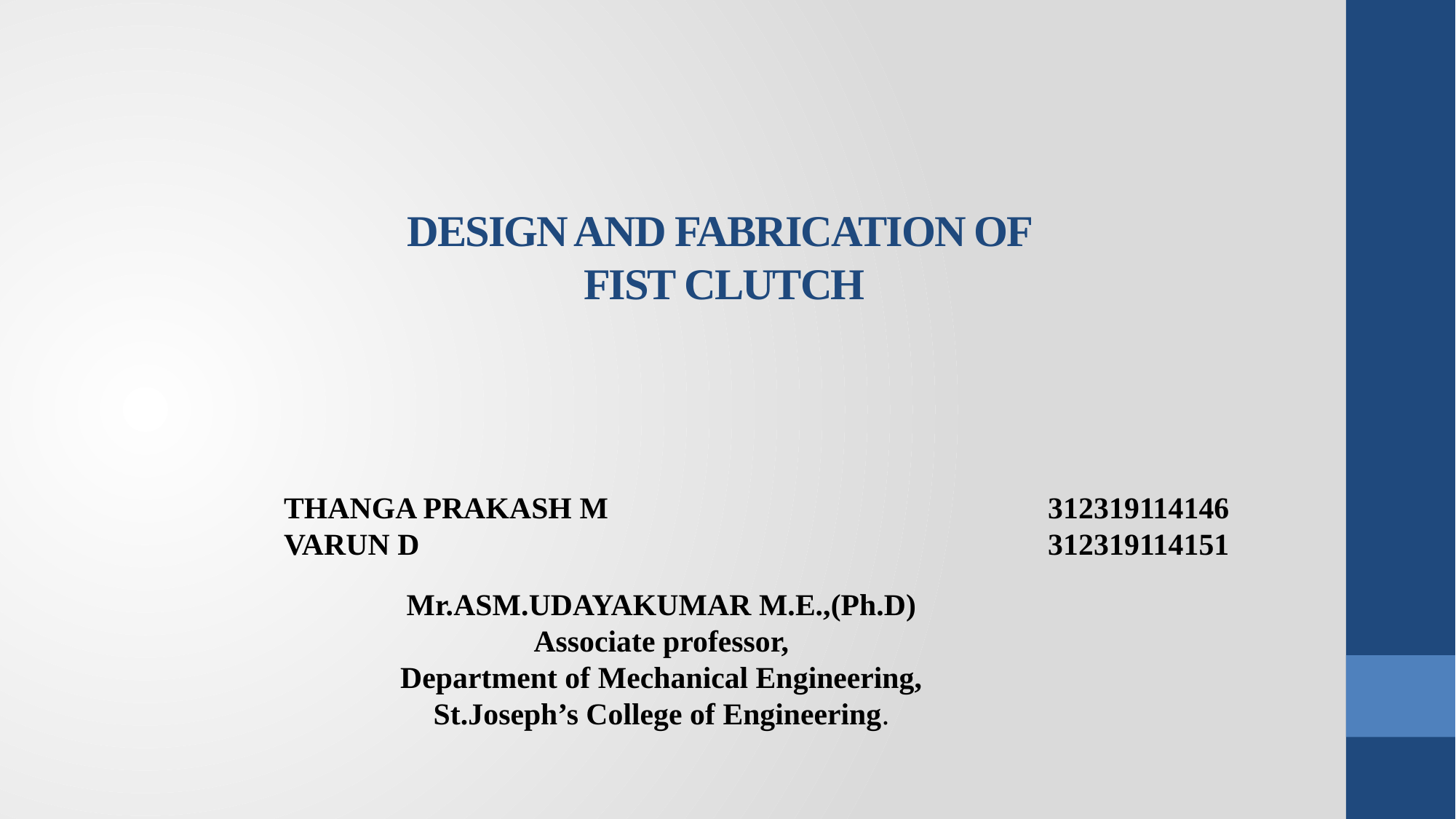

# DESIGN AND FABRICATION OF FIST CLUTCH
THANGA PRAKASH M 				312319114146
VARUN D						312319114151
Mr.ASM.UDAYAKUMAR M.E.,(Ph.D)
Associate professor,
Department of Mechanical Engineering,
St.Joseph’s College of Engineering.